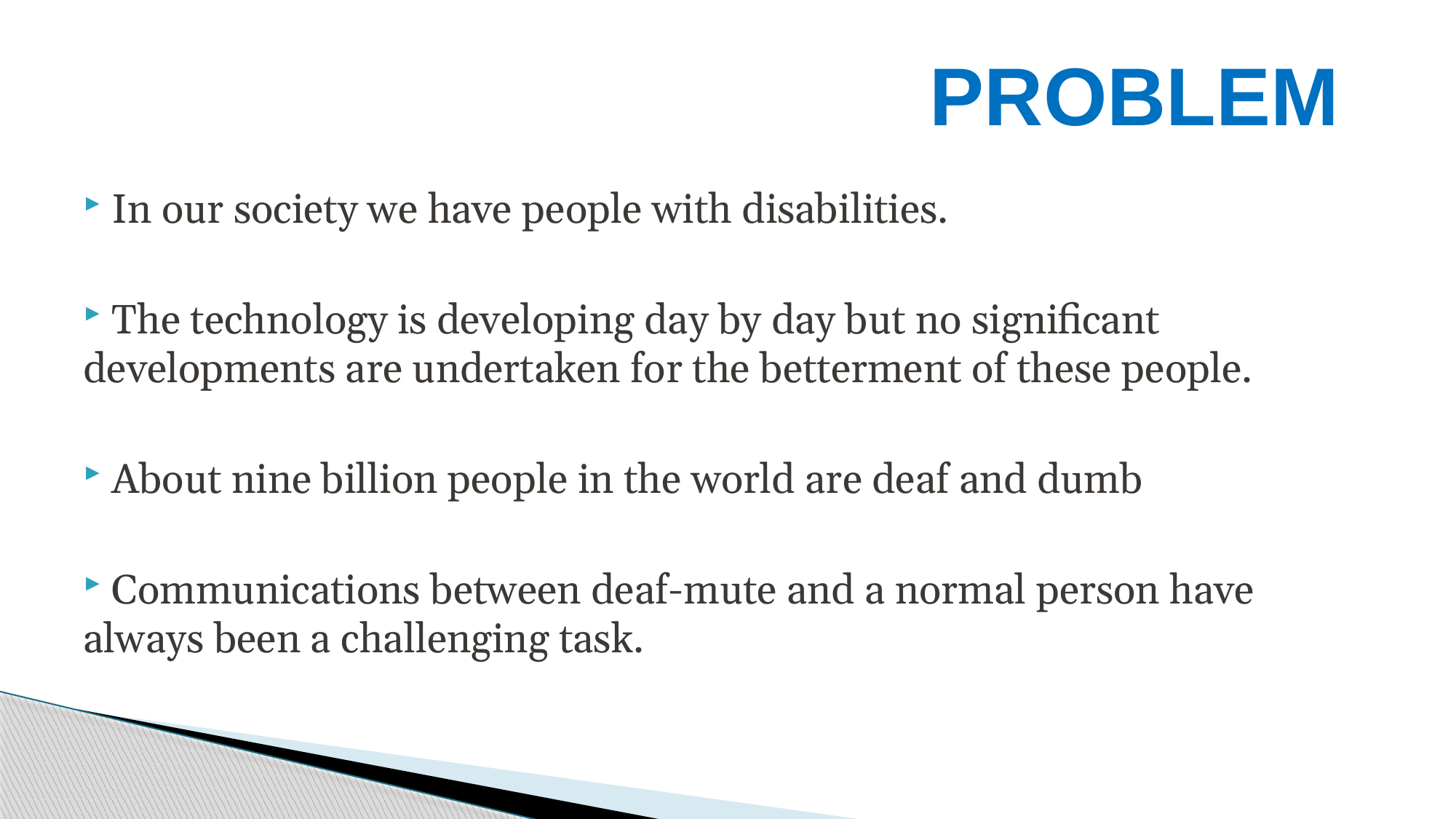

# PROBLEM
 In our society we have people with disabilities.

 The technology is developing day by day but no significant developments are undertaken for the betterment of these people.

 About nine billion people in the world are deaf and dumb

 Communications between deaf-mute and a normal person have always been a challenging task.